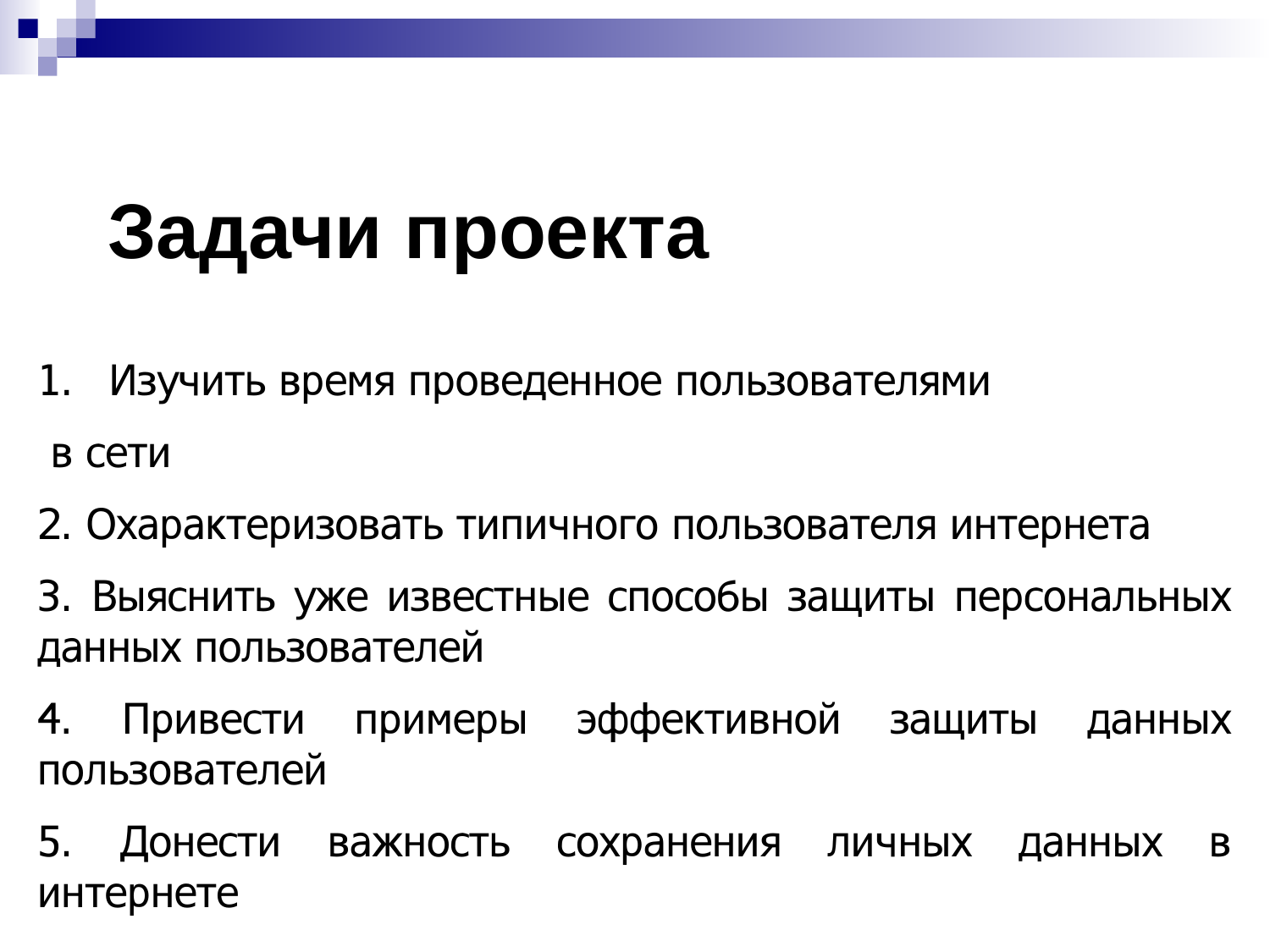

# Задачи проекта
Изучить время проведенное пользователями
 в сети
2. Охарактеризовать типичного пользователя интернета
3. Выяснить уже известные способы защиты персональных данных пользователей
4. Привести примеры эффективной защиты данных пользователей
5. Донести важность сохранения личных данных в интернете